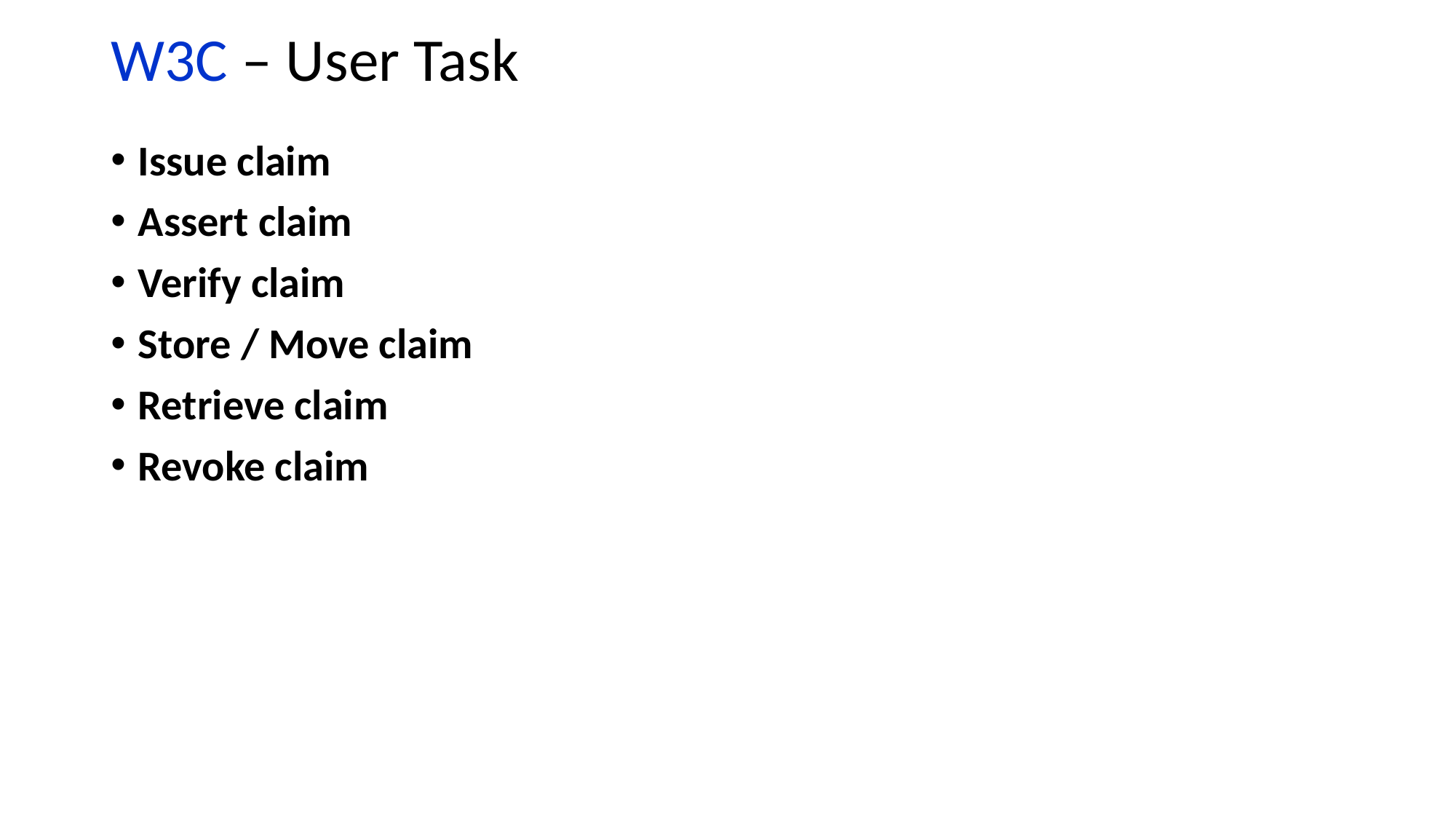

# W3C – User Task
Issue claim
Assert claim
Verify claim
Store / Move claim
Retrieve claim
Revoke claim